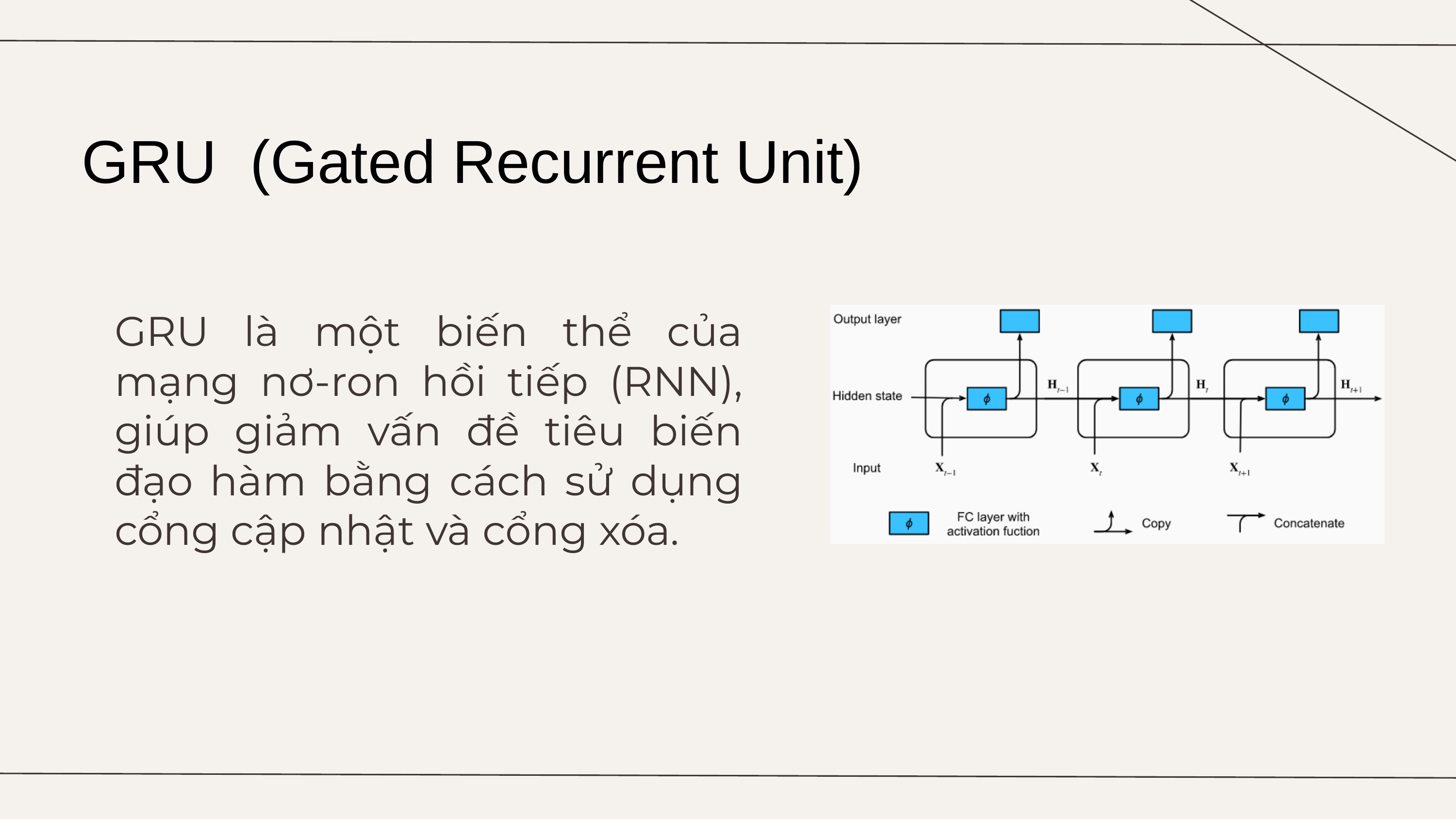

GRU  (Gated Recurrent Unit)
GRU là một biến thể của mạng nơ-ron hồi tiếp (RNN), giúp giảm vấn đề tiêu biến đạo hàm bằng cách sử dụng cổng cập nhật và cổng xóa.